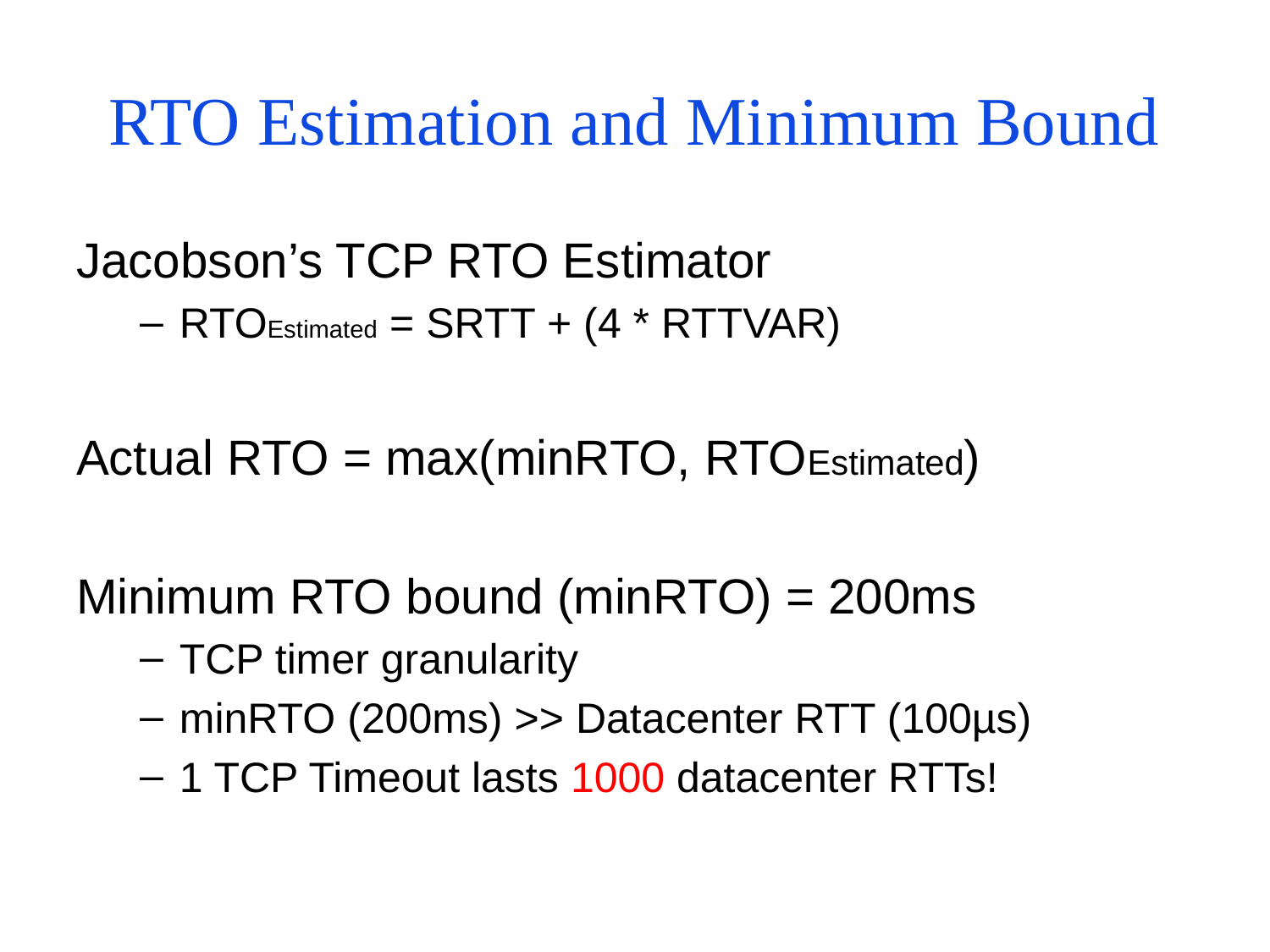

# RTO Estimation and Minimum Bound
Jacobson’s TCP RTO Estimator
RTOEstimated = SRTT + (4 * RTTVAR)

Actual RTO = max(minRTO, RTOEstimated)

Minimum RTO bound (minRTO) = 200ms
TCP timer granularity
minRTO (200ms) >> Datacenter RTT (100µs)
1 TCP Timeout lasts 1000 datacenter RTTs!